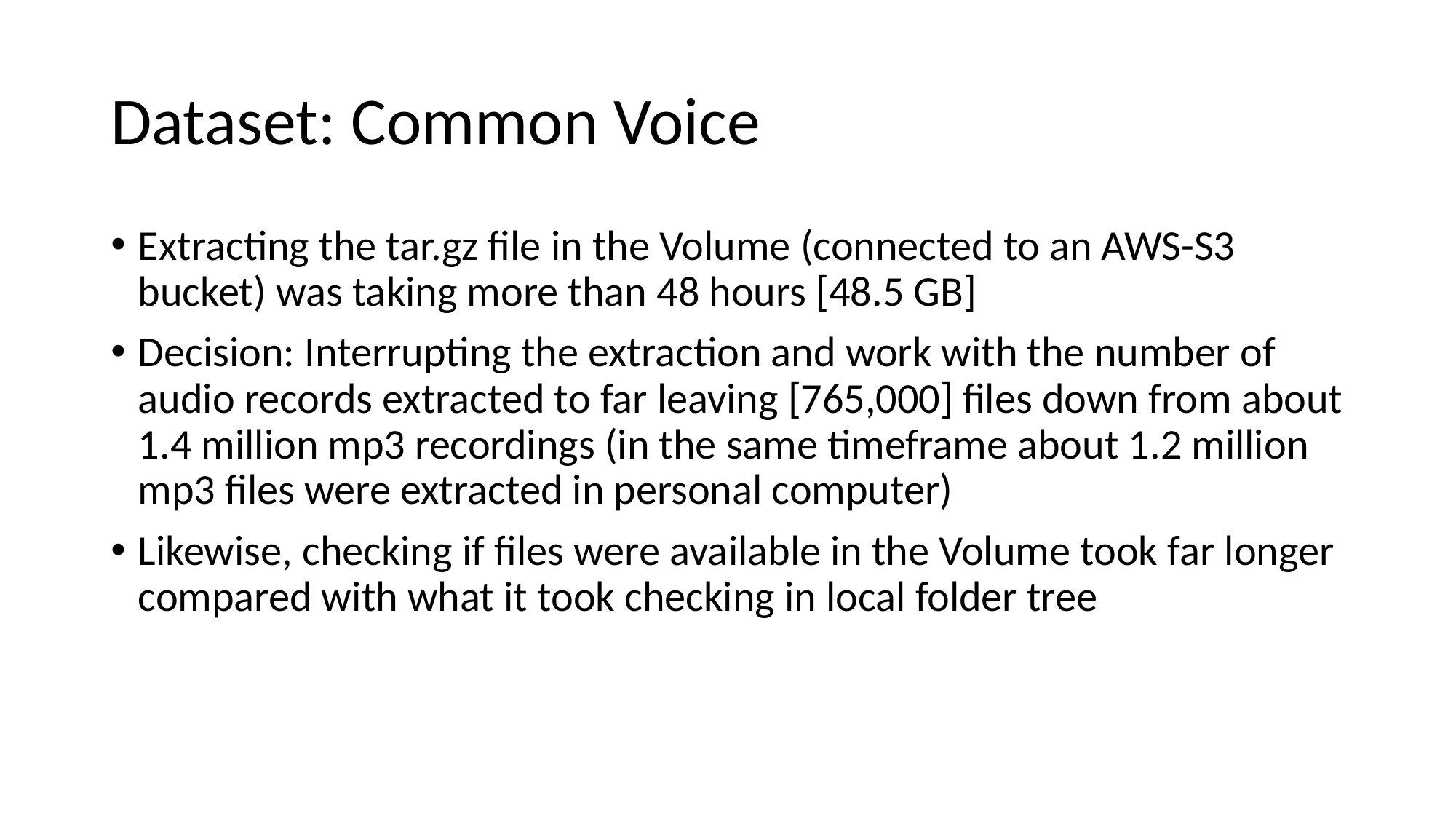

# Dataset: Common Voice
Extracting the tar.gz file in the Volume (connected to an AWS-S3 bucket) was taking more than 48 hours [48.5 GB]
Decision: Interrupting the extraction and work with the number of audio records extracted to far leaving [765,000] files down from about 1.4 million mp3 recordings (in the same timeframe about 1.2 million mp3 files were extracted in personal computer)
Likewise, checking if files were available in the Volume took far longer compared with what it took checking in local folder tree